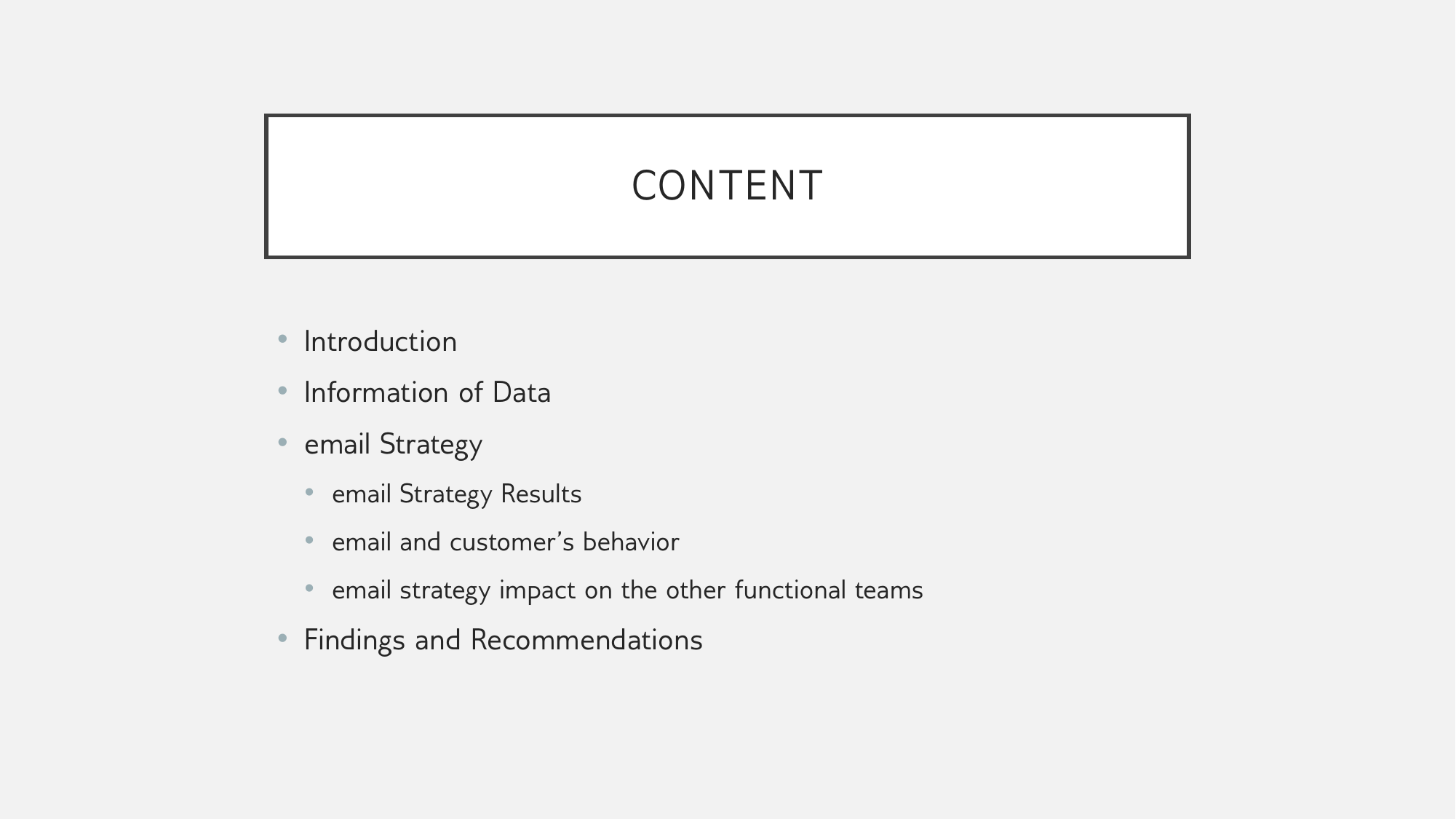

# CONTENT
Introduction
Information of Data
email Strategy
email Strategy Results
email and customer’s behavior
email strategy impact on the other functional teams
Findings and Recommendations